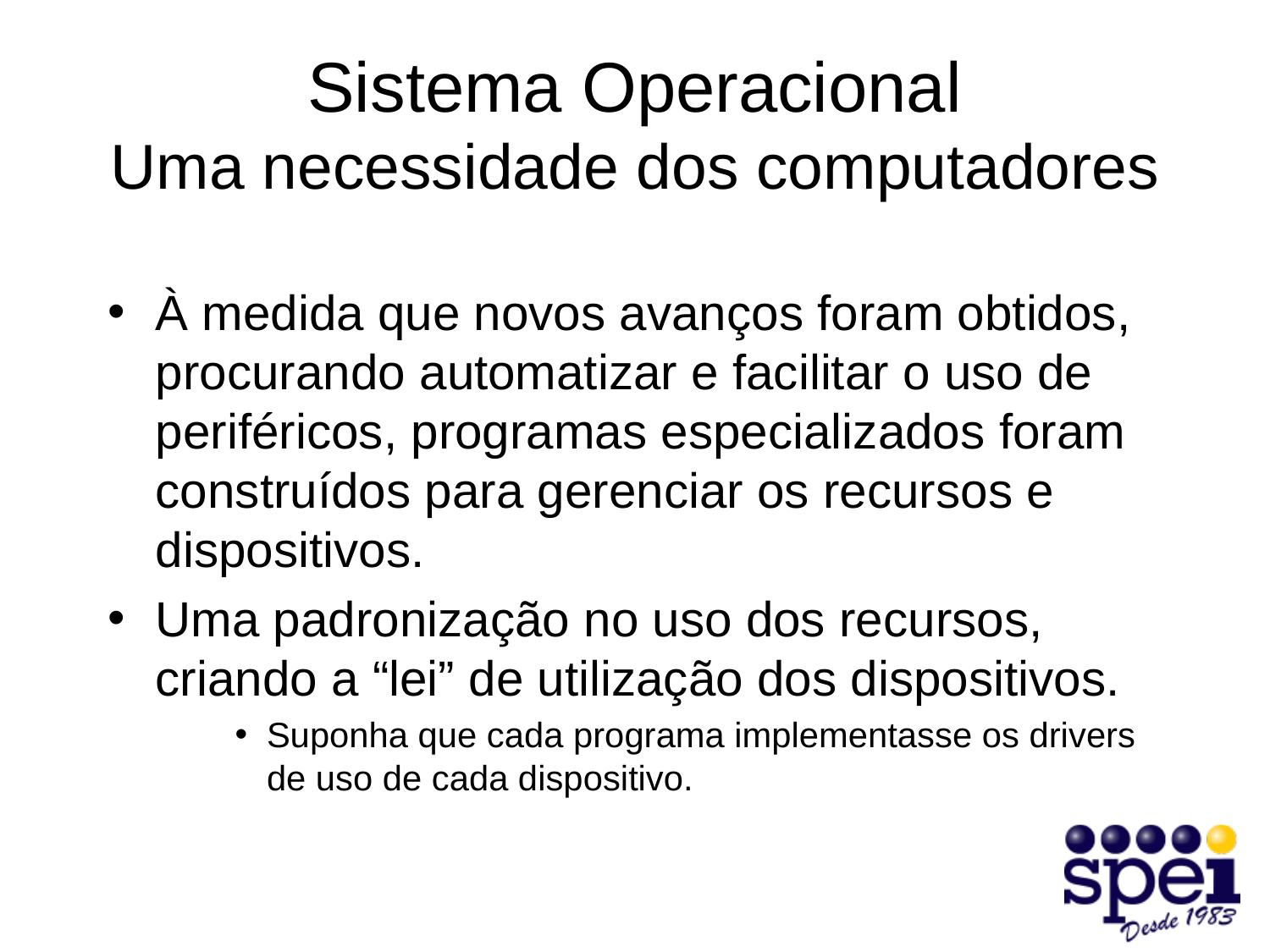

# Sistema Operacional Uma necessidade dos computadores
À medida que novos avanços foram obtidos, procurando automatizar e facilitar o uso de periféricos, programas especializados foram construídos para gerenciar os recursos e dispositivos.
Uma padronização no uso dos recursos, criando a “lei” de utilização dos dispositivos.
Suponha que cada programa implementasse os drivers de uso de cada dispositivo.